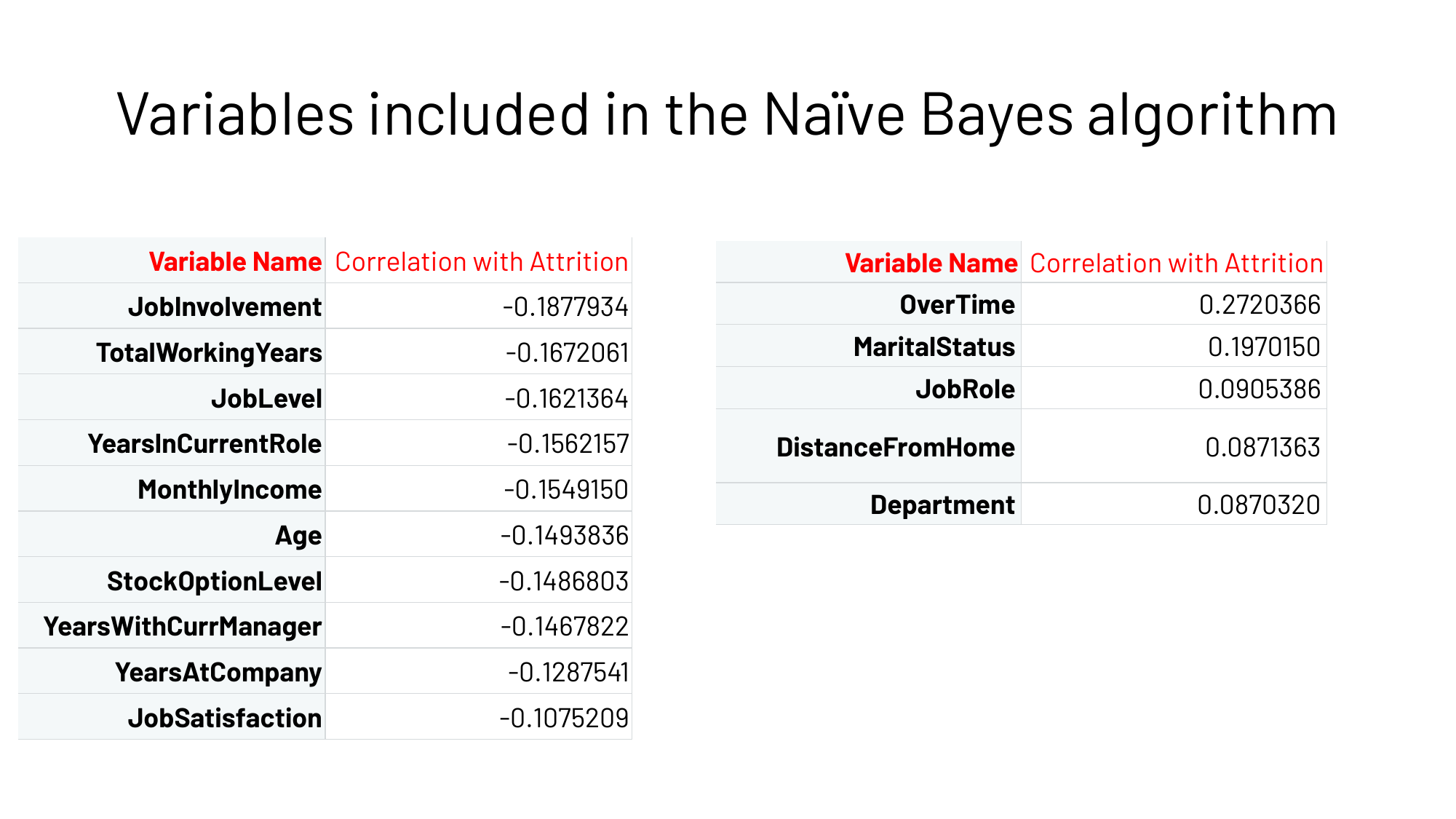

# Variables included in the Naïve Bayes algorithm
| Variable Name | Correlation with Attrition |
| --- | --- |
| JobInvolvement | -0.1877934 |
| TotalWorkingYears | -0.1672061 |
| JobLevel | -0.1621364 |
| YearsInCurrentRole | -0.1562157 |
| MonthlyIncome | -0.1549150 |
| Age | -0.1493836 |
| StockOptionLevel | -0.1486803 |
| YearsWithCurrManager | -0.1467822 |
| YearsAtCompany | -0.1287541 |
| JobSatisfaction | -0.1075209 |
| Variable Name | Correlation with Attrition |
| --- | --- |
| OverTime | 0.2720366 |
| MaritalStatus | 0.1970150 |
| JobRole | 0.0905386 |
| DistanceFromHome | 0.0871363 |
| Department | 0.0870320 |